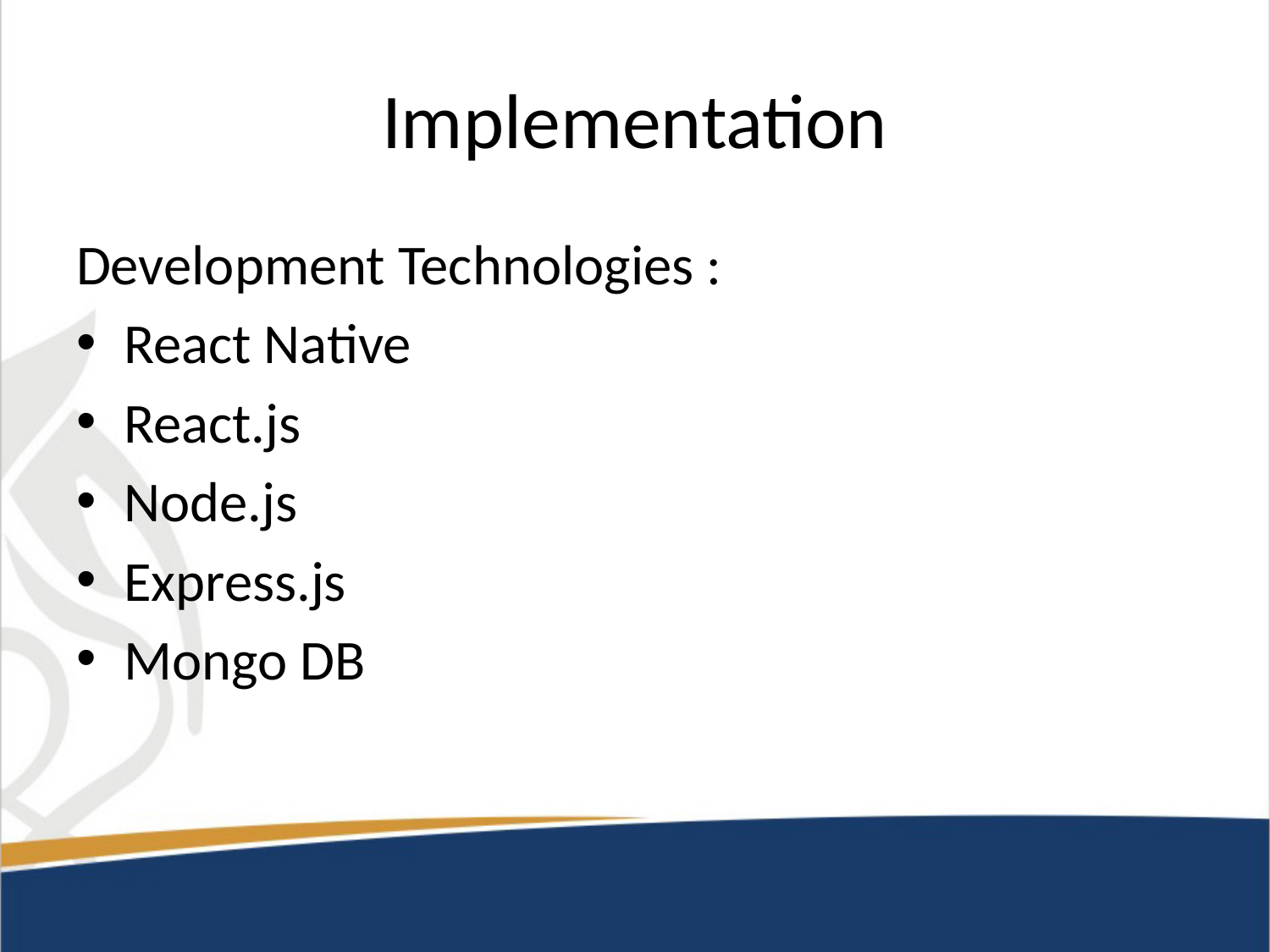

# Implementation
Development Technologies :
React Native
React.js
Node.js
Express.js
Mongo DB